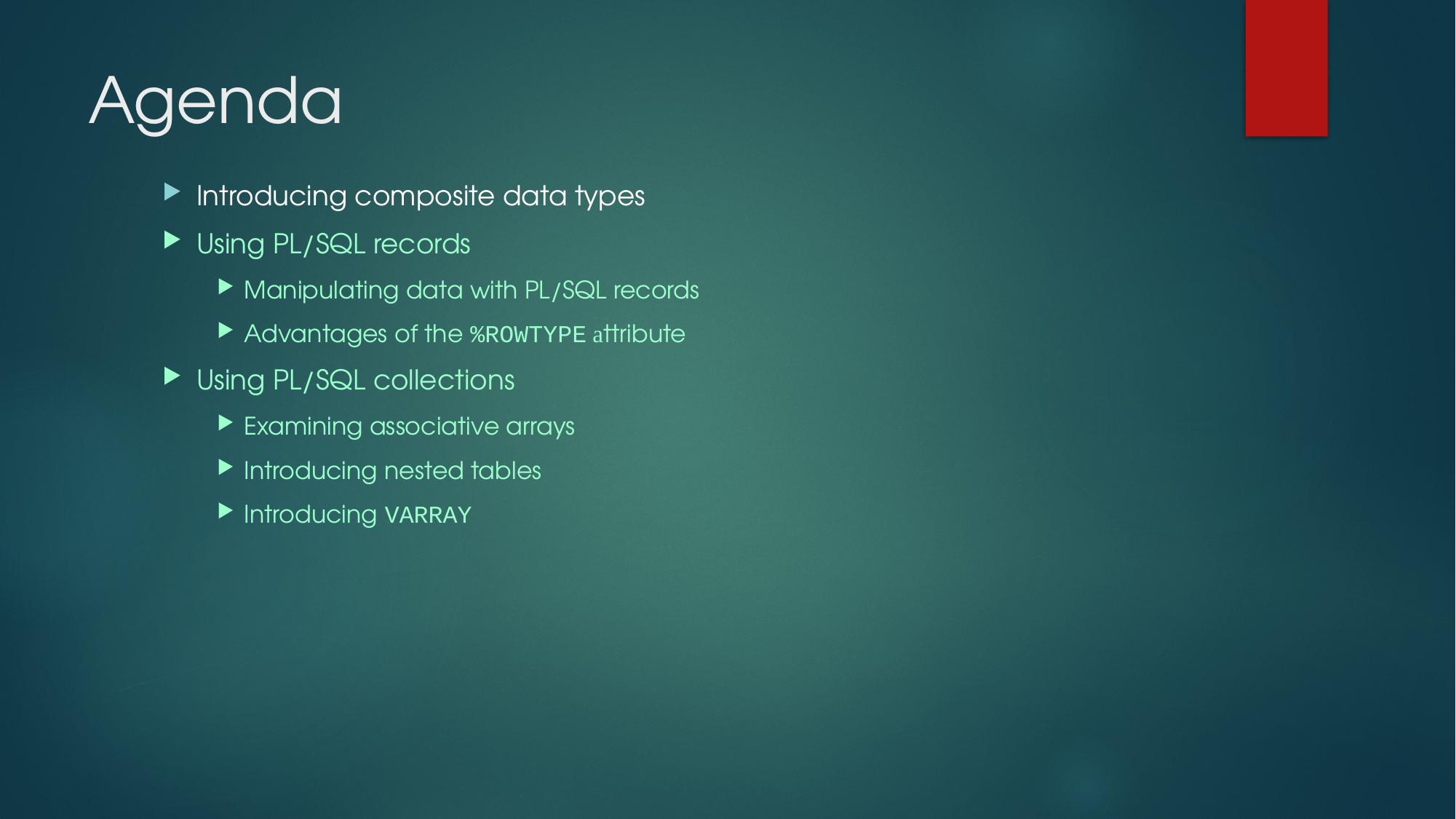

# Agenda
Introducing composite data types
Using PL/SQL records
Manipulating data with PL/SQL records
Advantages of the %ROWTYPE attribute
Using PL/SQL collections
Examining associative arrays
Introducing nested tables
Introducing VARRAY